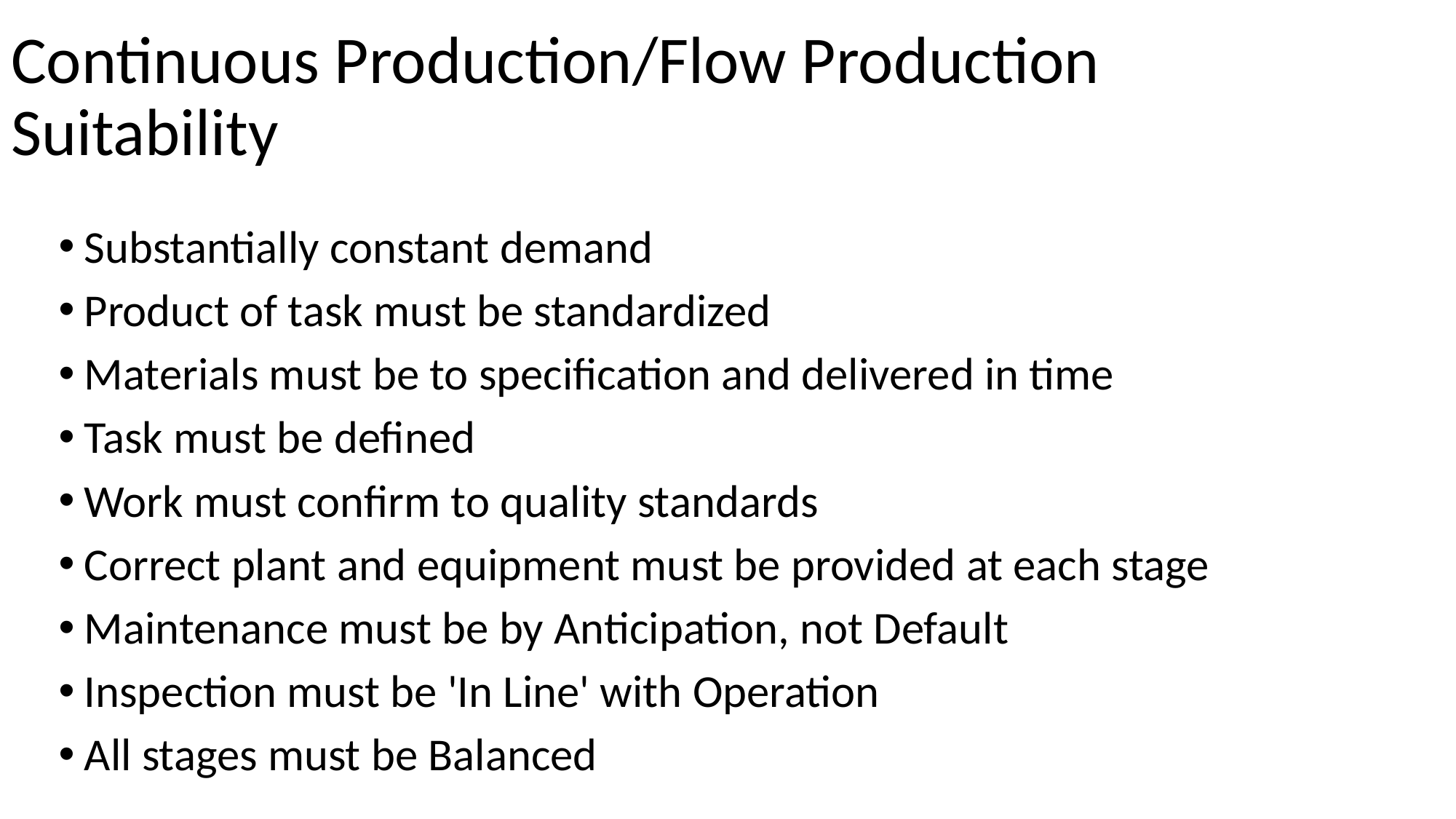

# Continuous Production/Flow Production Suitability
Substantially constant demand
Product of task must be standardized
Materials must be to specification and delivered in time
Task must be defined
Work must confirm to quality standards
Correct plant and equipment must be provided at each stage
Maintenance must be by Anticipation, not Default
Inspection must be 'In Line' with Operation
All stages must be Balanced